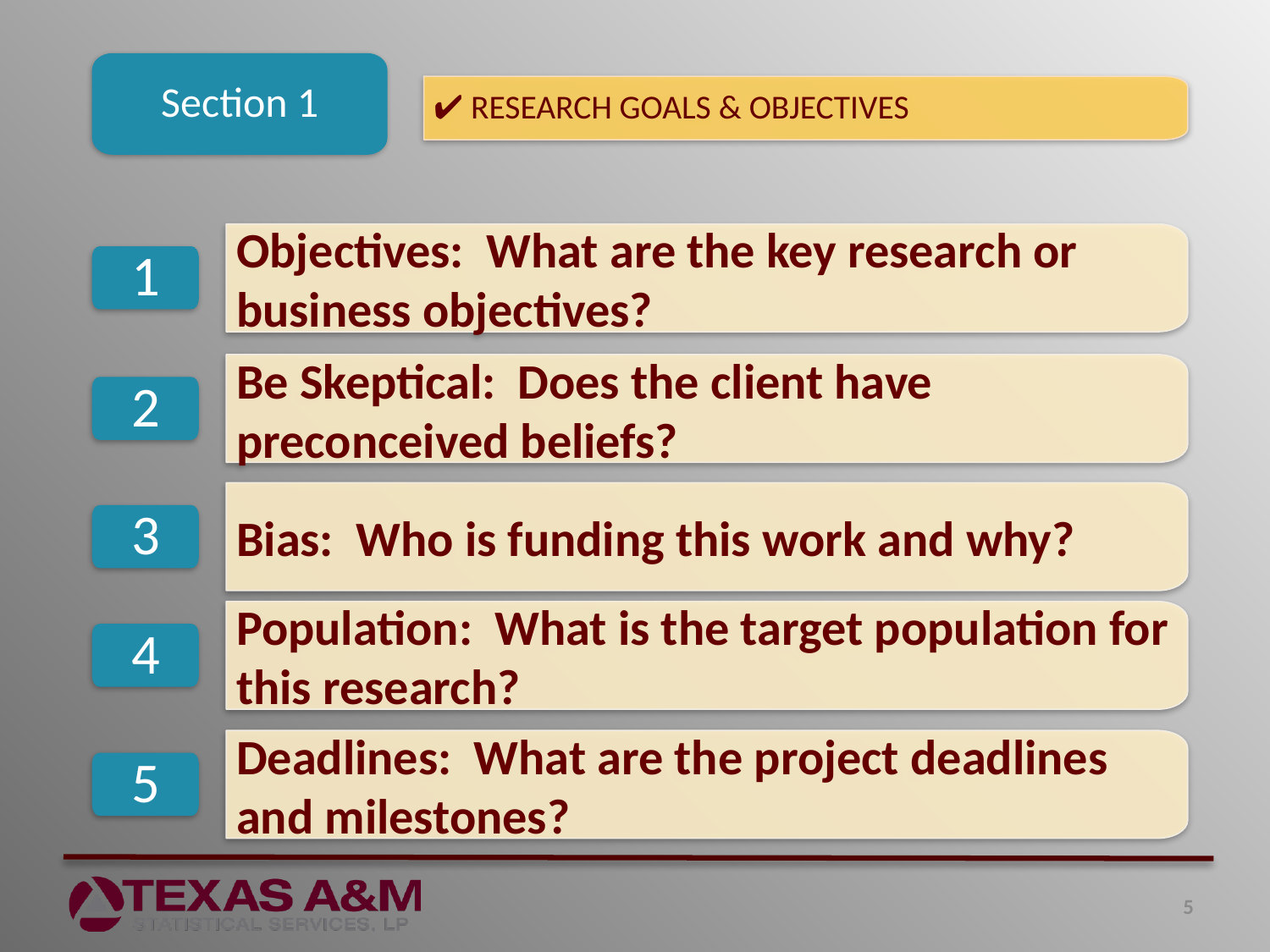

Section 1
✔ RESEARCH GOALS & OBJECTIVES
Objectives:  What are the key research or business objectives?
1
Be Skeptical:  Does the client have preconceived beliefs?
2
Bias:  Who is funding this work and why?
3
Population:  What is the target population for this research?
4
Deadlines:  What are the project deadlines and milestones?
5
5